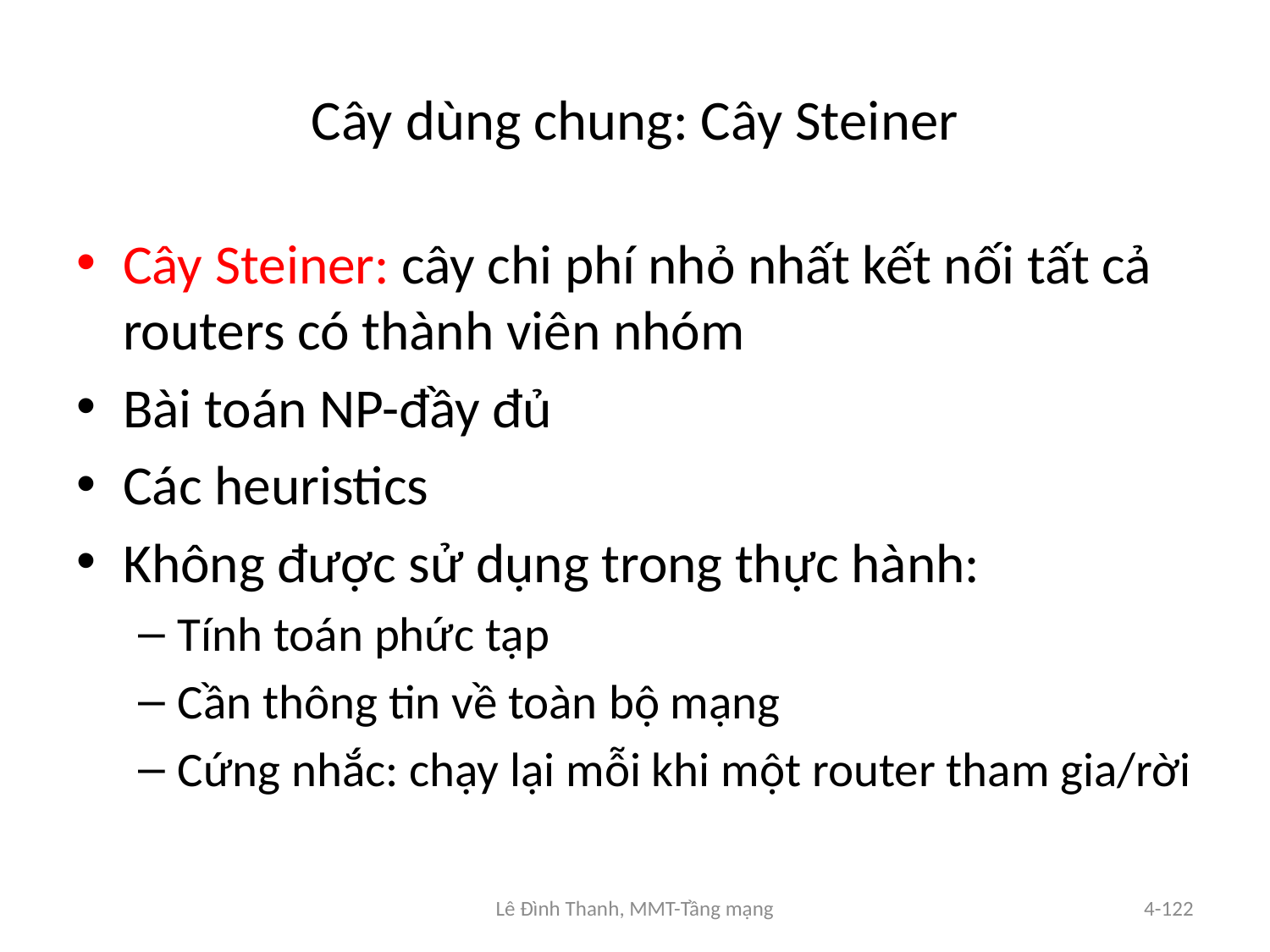

# Cây dùng chung: Cây Steiner
Cây Steiner: cây chi phí nhỏ nhất kết nối tất cả routers có thành viên nhóm
Bài toán NP-đầy đủ
Các heuristics
Không được sử dụng trong thực hành:
Tính toán phức tạp
Cần thông tin về toàn bộ mạng
Cứng nhắc: chạy lại mỗi khi một router tham gia/rời
Lê Đình Thanh, MMT-Tầng mạng
4-122